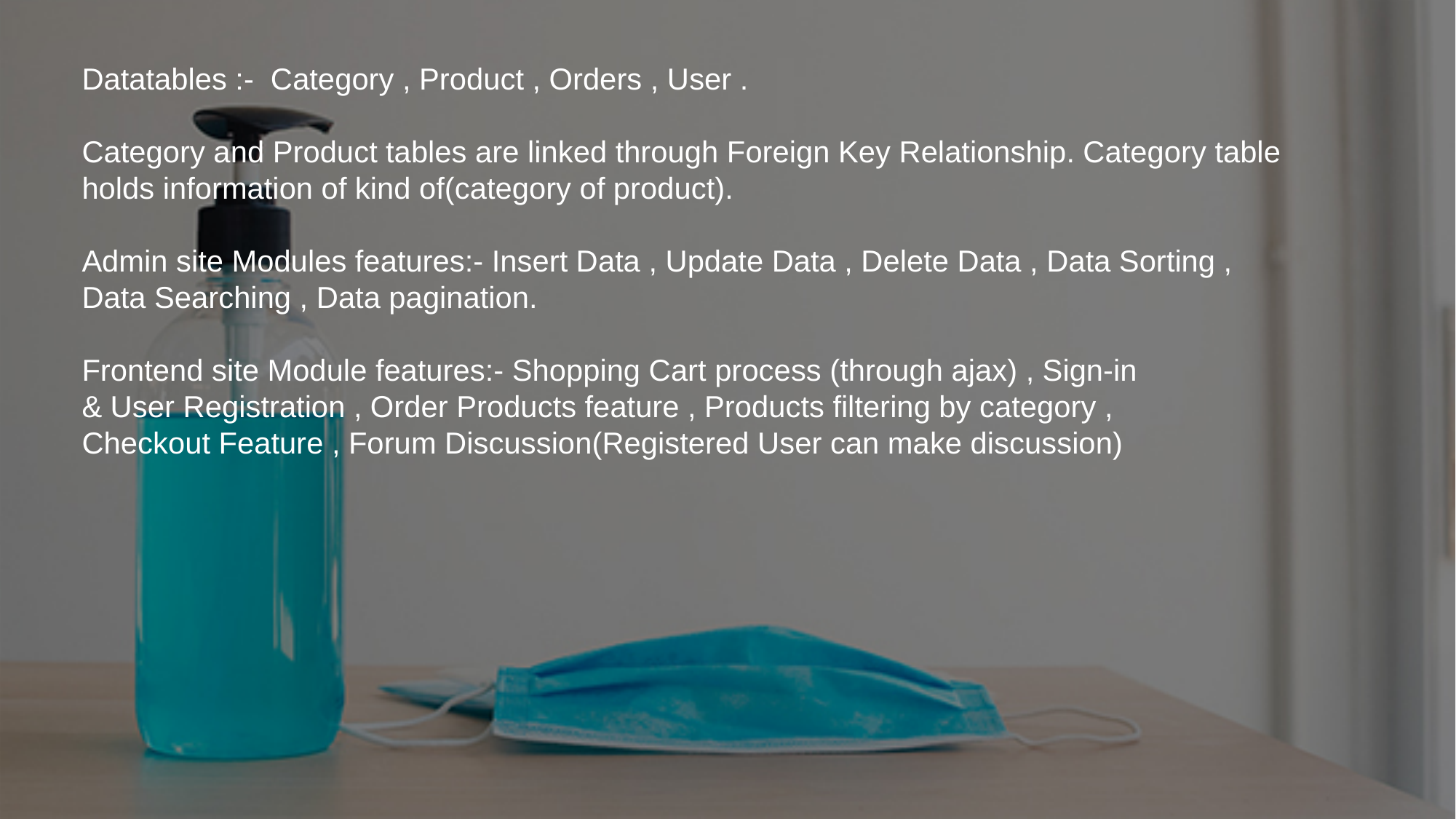

Datatables :-  Category , Product , Orders , User .

Category and Product tables are linked through Foreign Key Relationship. Category table holds information of kind of(category of product).

Admin site Modules features:- Insert Data , Update Data , Delete Data , Data Sorting ,
Data Searching , Data pagination.

Frontend site Module features:- Shopping Cart process (through ajax) , Sign-in
& User Registration , Order Products feature , Products filtering by category ,
Checkout Feature , Forum Discussion(Registered User can make discussion)